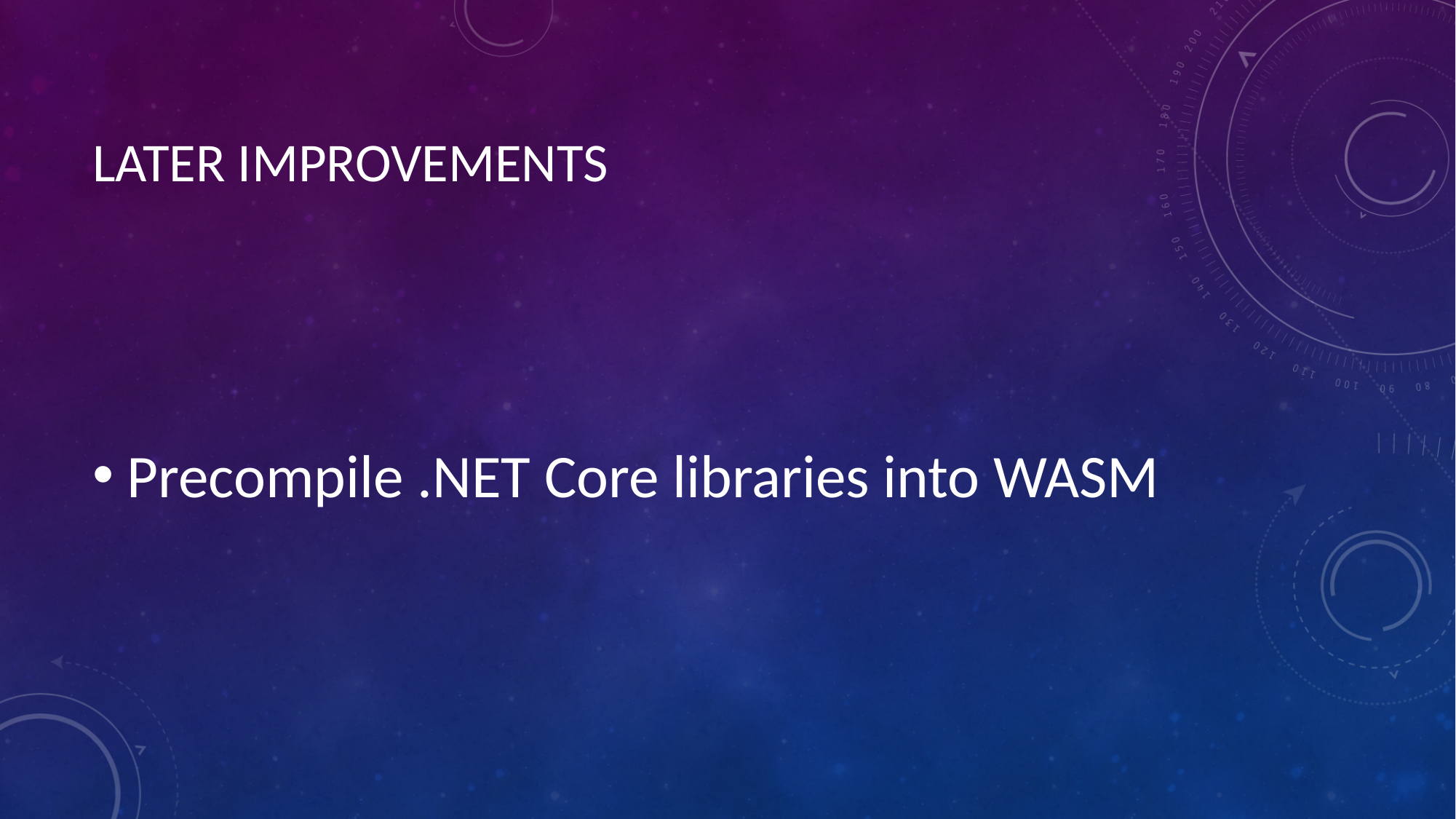

# Later improvements
Precompile .NET Core libraries into WASM